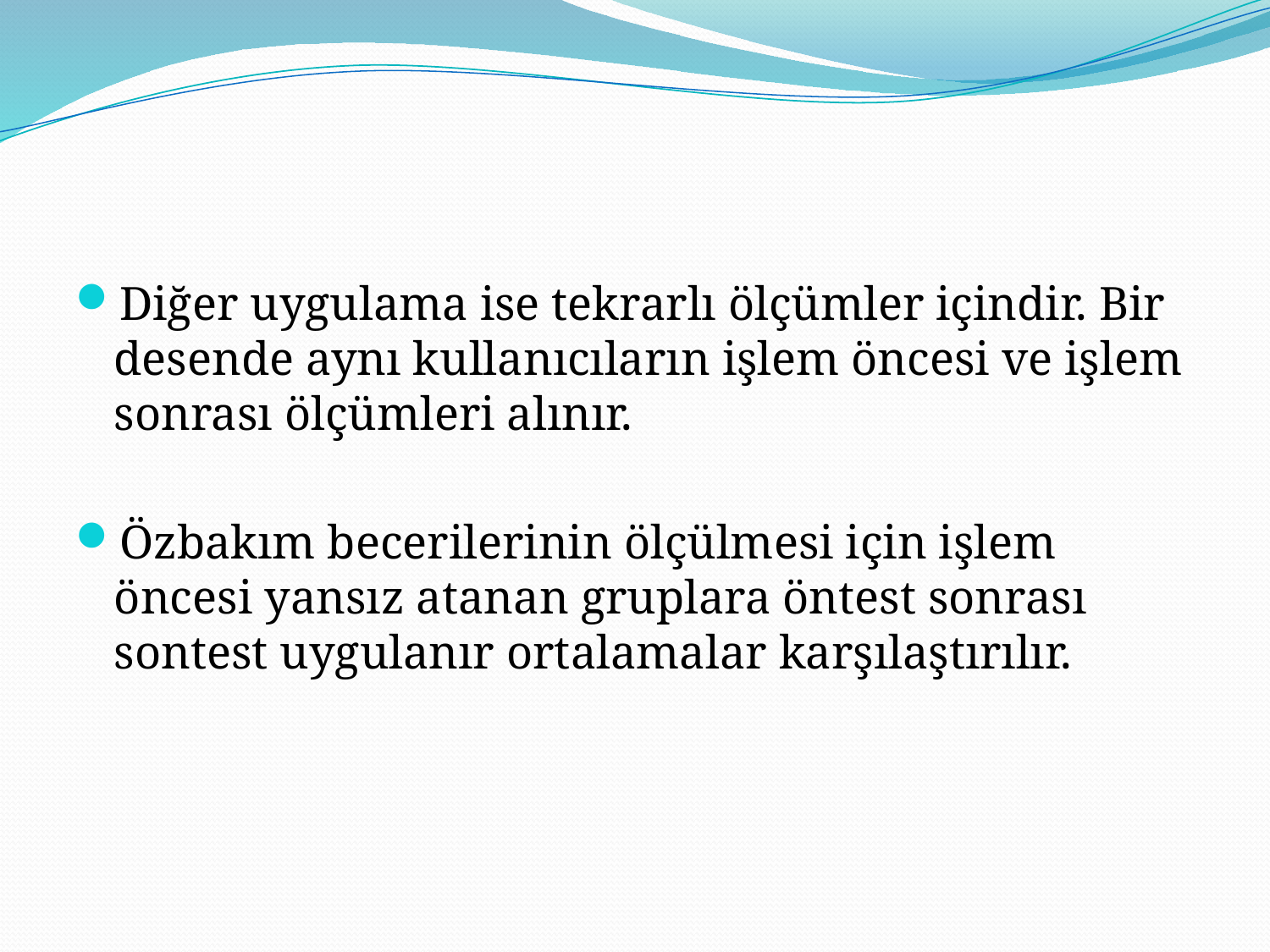

#
Diğer uygulama ise tekrarlı ölçümler içindir. Bir desende aynı kullanıcıların işlem öncesi ve işlem sonrası ölçümleri alınır.

Özbakım becerilerinin ölçülmesi için işlem öncesi yansız atanan gruplara öntest sonrası sontest uygulanır ortalamalar karşılaştırılır.